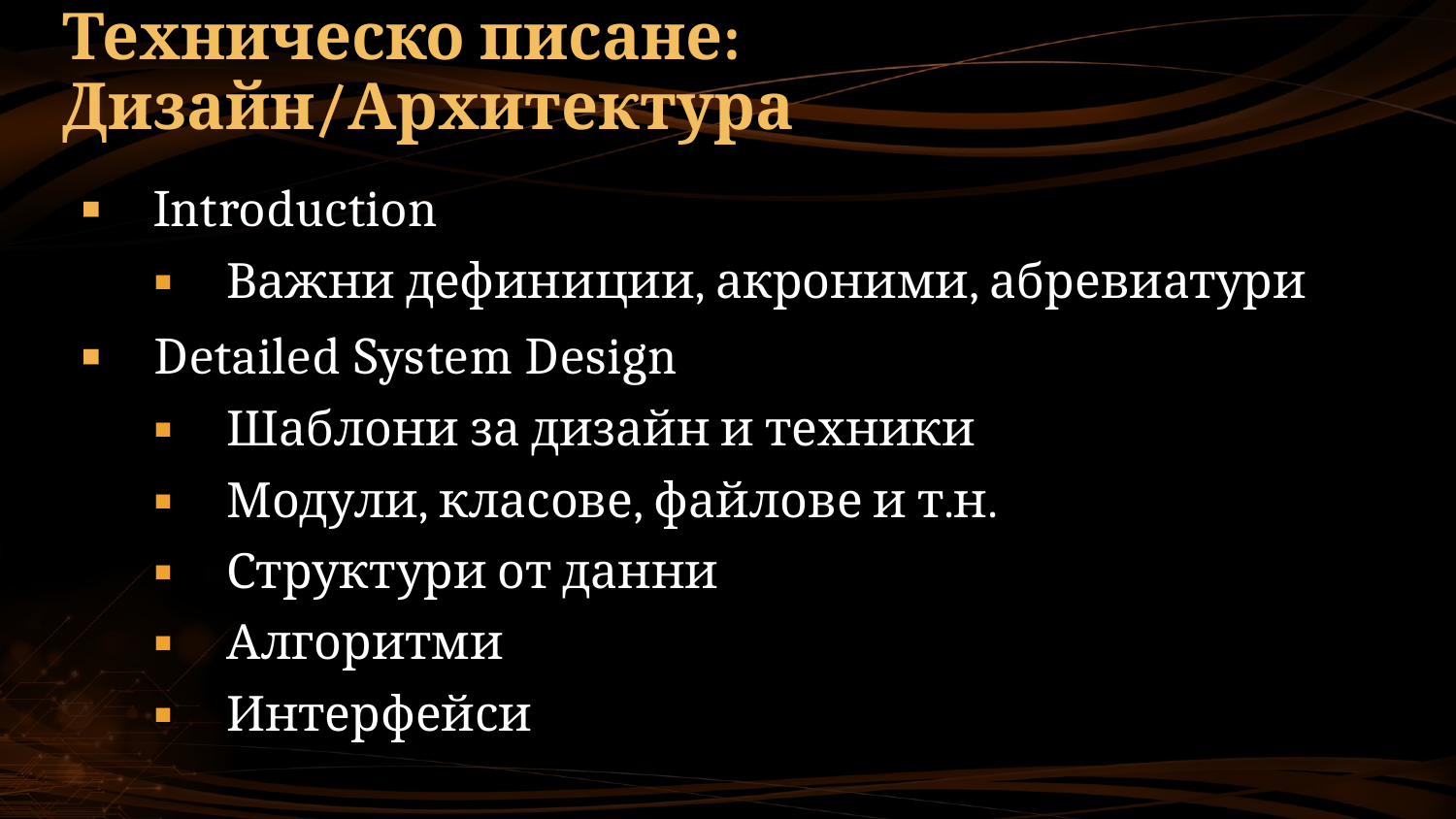

# Техническо писане: Дизайн/Архитектура
Introduction
Важни дефиниции, акроними, абревиатури
Detailed System Design
Шаблони за дизайн и техники
Модули, класове, файлове и т.н.
Структури от данни
Алгоритми
Интерфейси